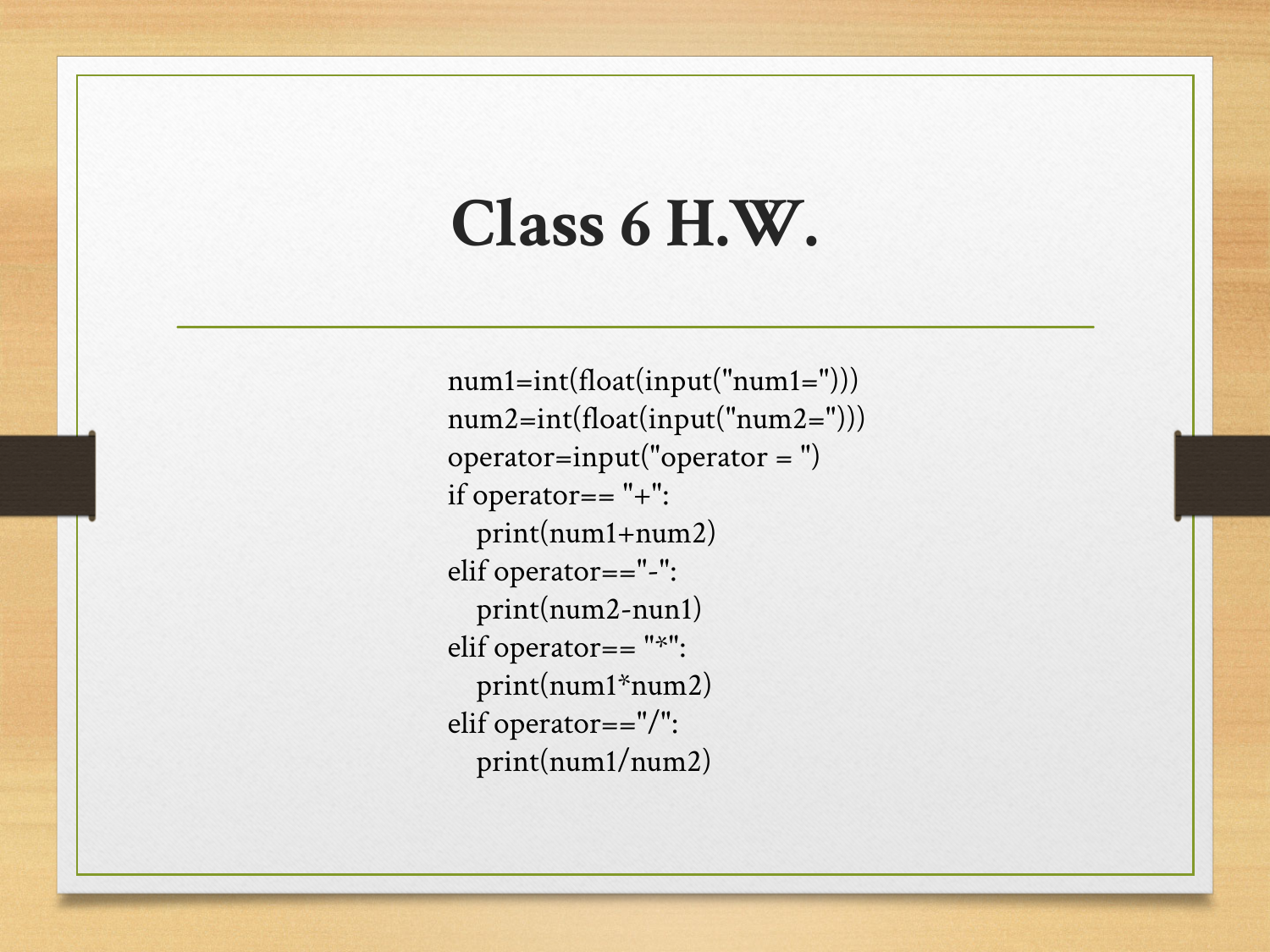

# Class 6 H.W.
num1=int(float(input("num1=")))
num2=int(float(input("num2=")))
operator=input("operator = ")
if operator== "+":
    print(num1+num2)
elif operator=="-":
    print(num2-nun1)
elif operator== "*":
    print(num1*num2)
elif operator=="/":
    print(num1/num2)